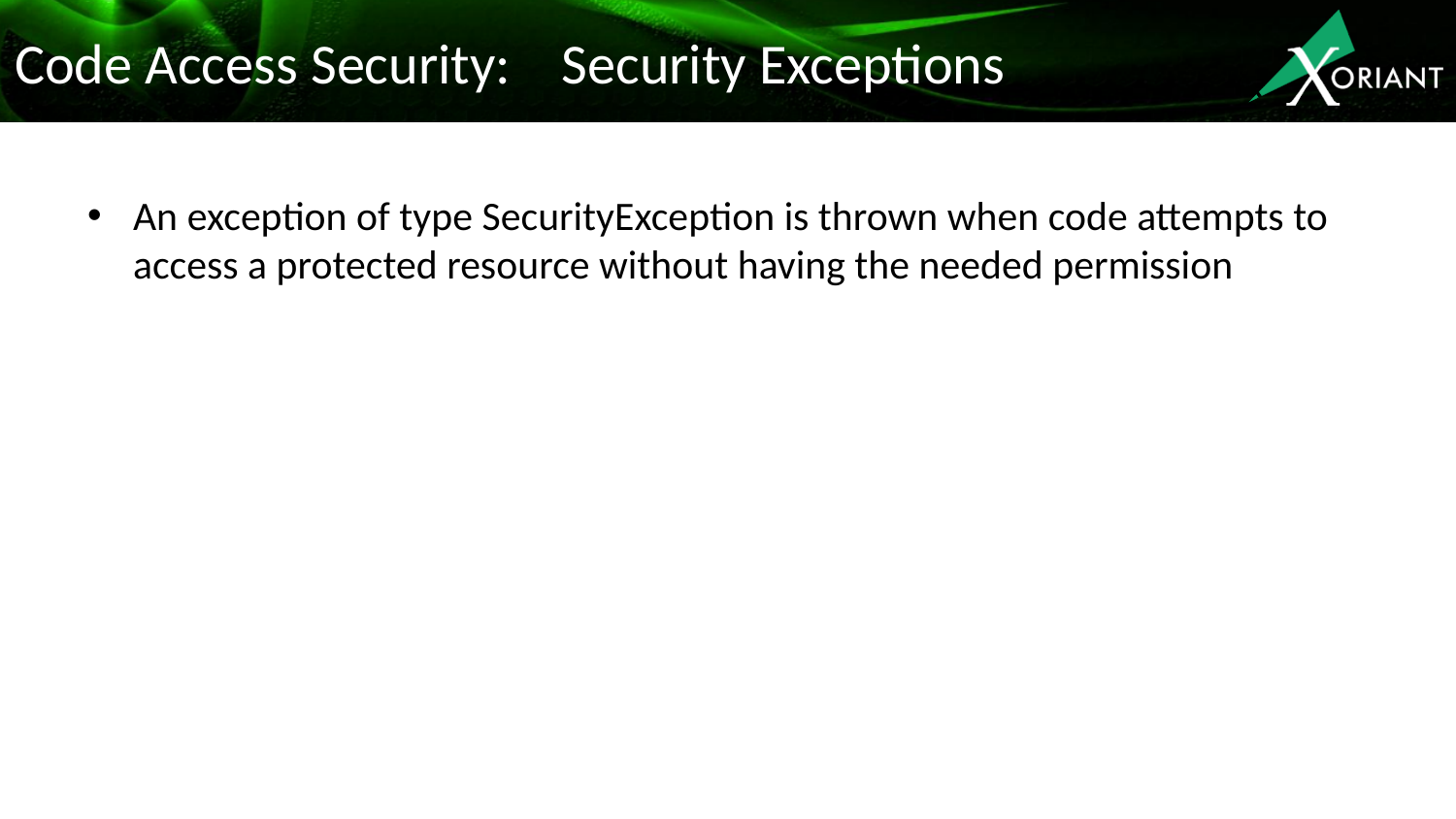

# Code Access Security:    Security Exceptions
An exception of type SecurityException is thrown when code attempts to access a protected resource without having the needed permission